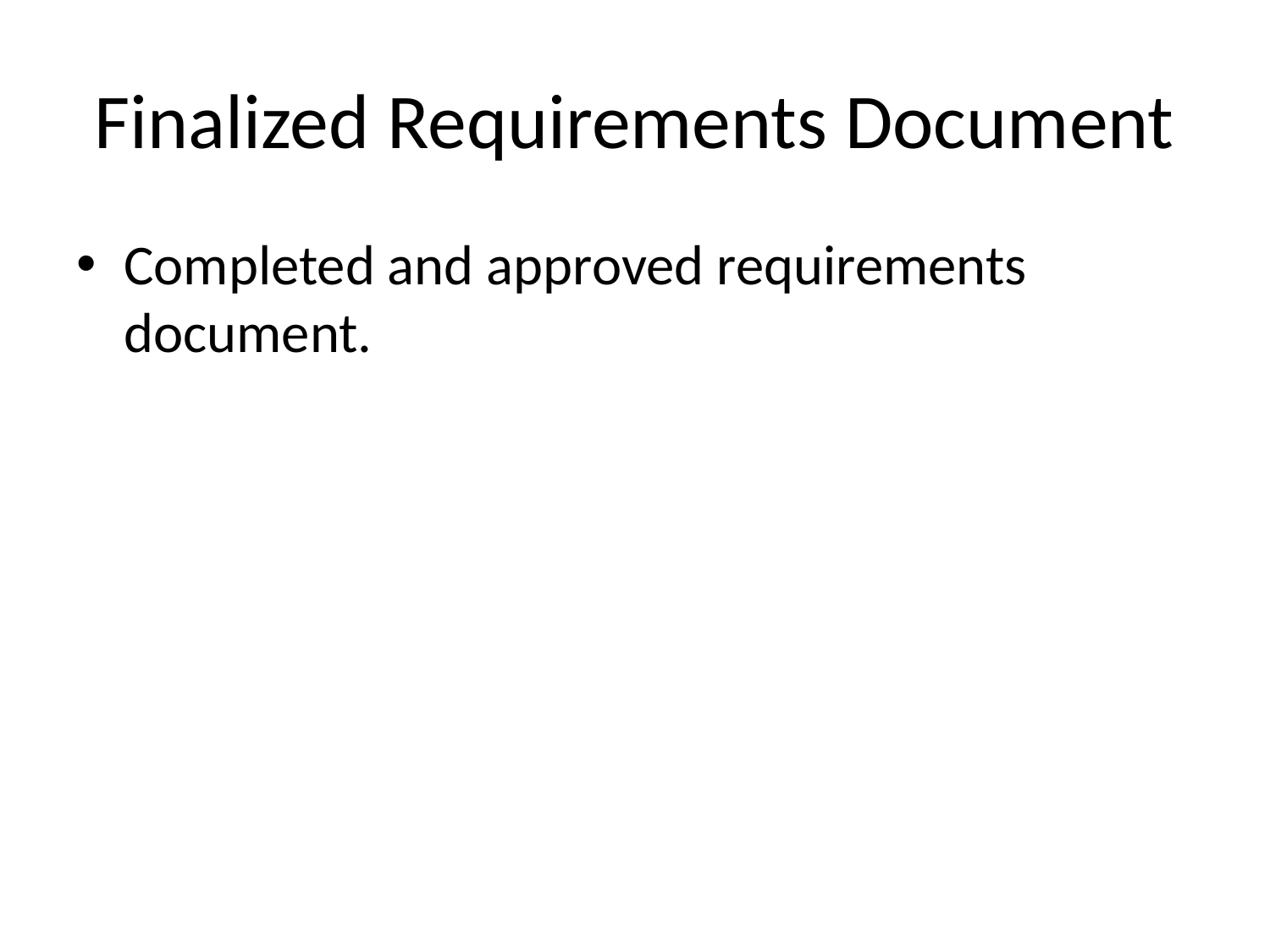

# Finalized Requirements Document
Completed and approved requirements document.